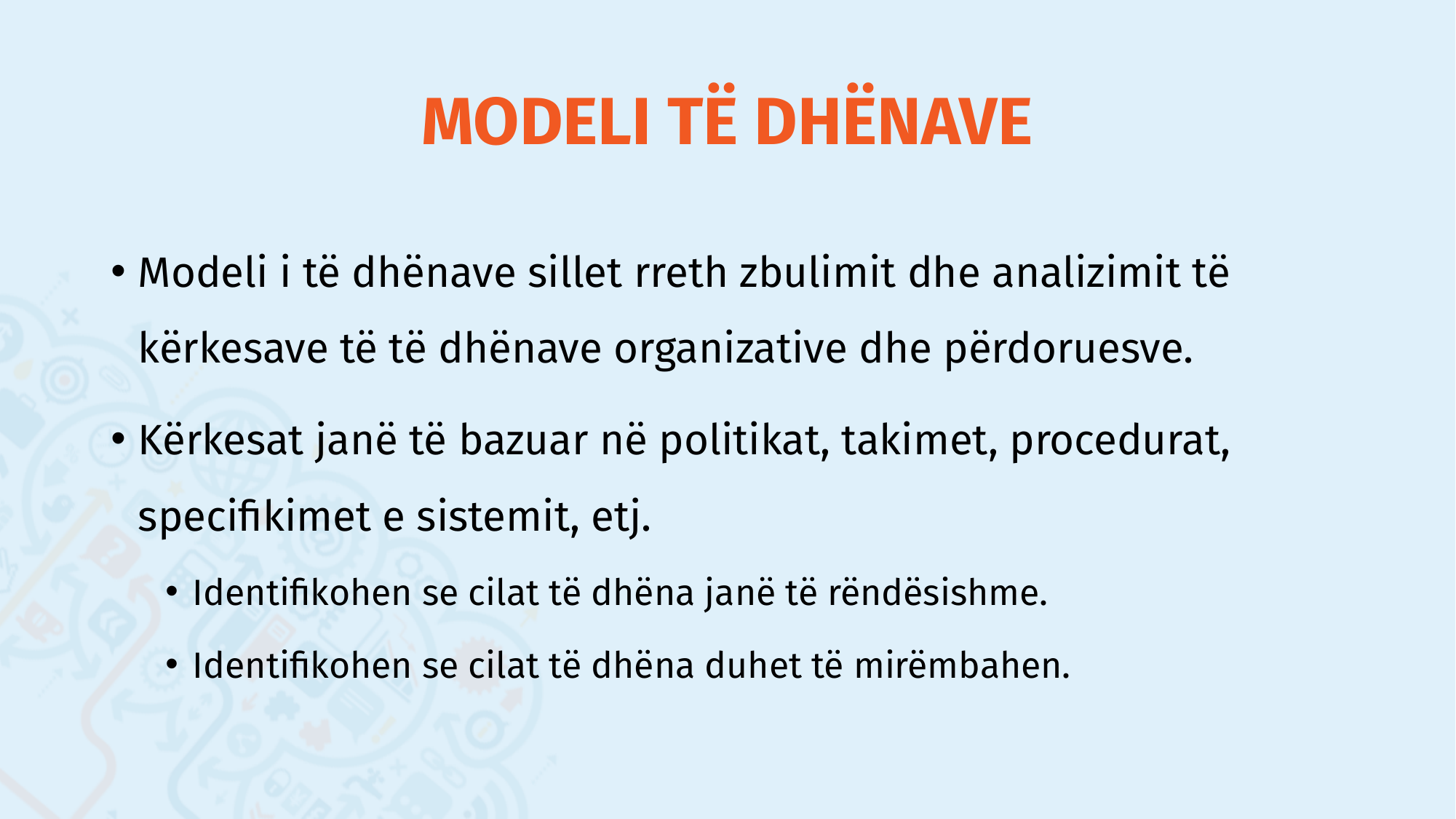

# MODELI TË DHËNAVE
Modeli i të dhënave sillet rreth zbulimit dhe analizimit të kërkesave të të dhënave organizative dhe përdoruesve.
Kërkesat janë të bazuar në politikat, takimet, procedurat, specifikimet e sistemit, etj.
Identifikohen se cilat të dhëna janë të rëndësishme.
Identifikohen se cilat të dhëna duhet të mirëmbahen.